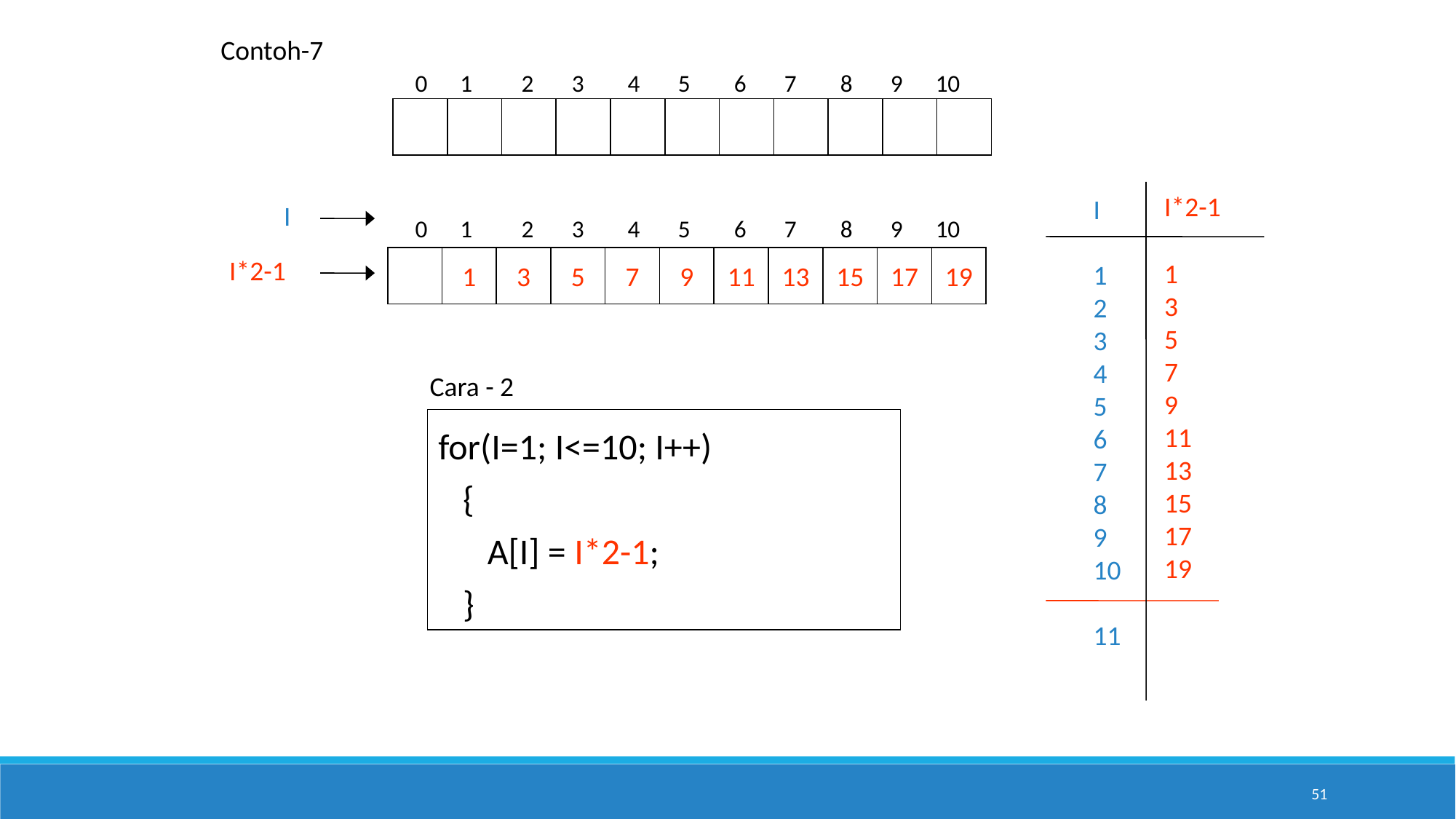

Contoh-7
 0      1         2       3        4       5        6       7        8       9      10

I*2-1
I

1
2
3
4
5
6
7
8
9
10

11
I
 0      1         2       3        4       5        6       7        8       9      10

1
3
5
7
9
11
13
15
17
19
I*2-1
1
3
5
7
9
11
13
15
17
19

Cara - 2
for(I=1; I<=10; I++)
   {
      A[I] = I*2-1;
   }

51